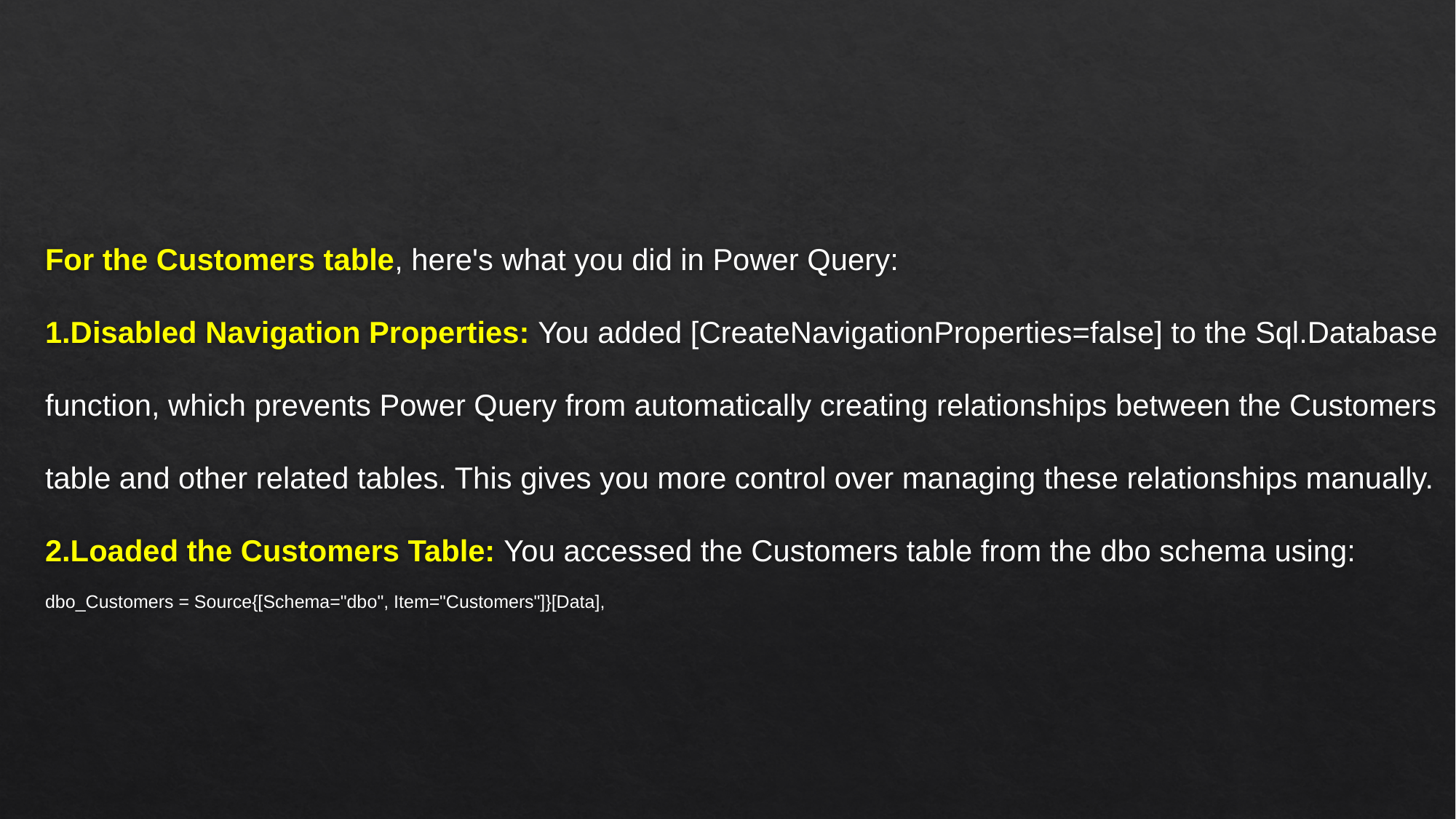

For the Customers table, here's what you did in Power Query:
1.Disabled Navigation Properties: You added [CreateNavigationProperties=false] to the Sql.Database function, which prevents Power Query from automatically creating relationships between the Customers table and other related tables. This gives you more control over managing these relationships manually.
2.Loaded the Customers Table: You accessed the Customers table from the dbo schema using:
dbo_Customers = Source{[Schema="dbo", Item="Customers"]}[Data],